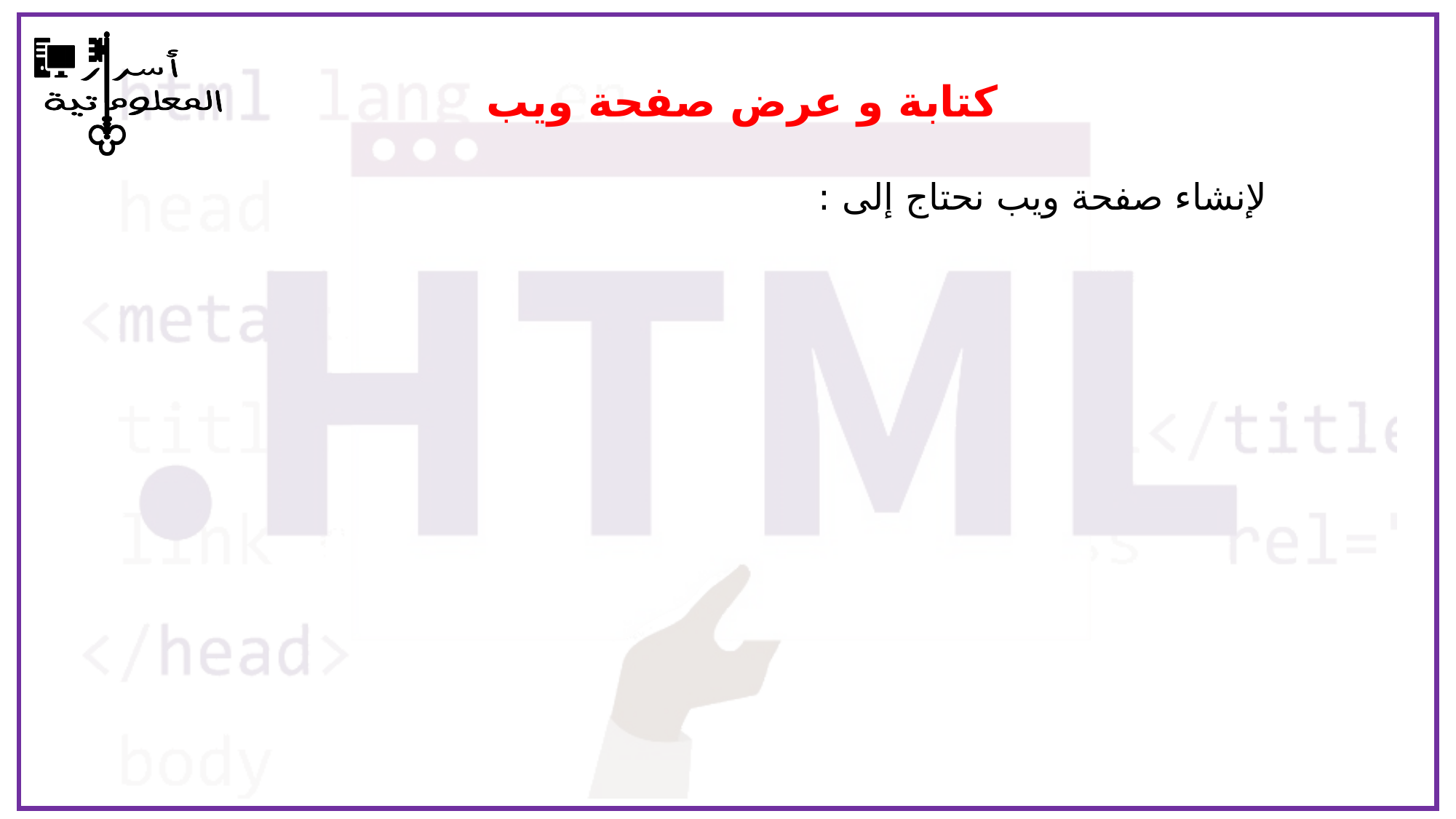

كتابة و عرض صفحة ويب
لإنشاء صفحة ويب نحتاج إلى :